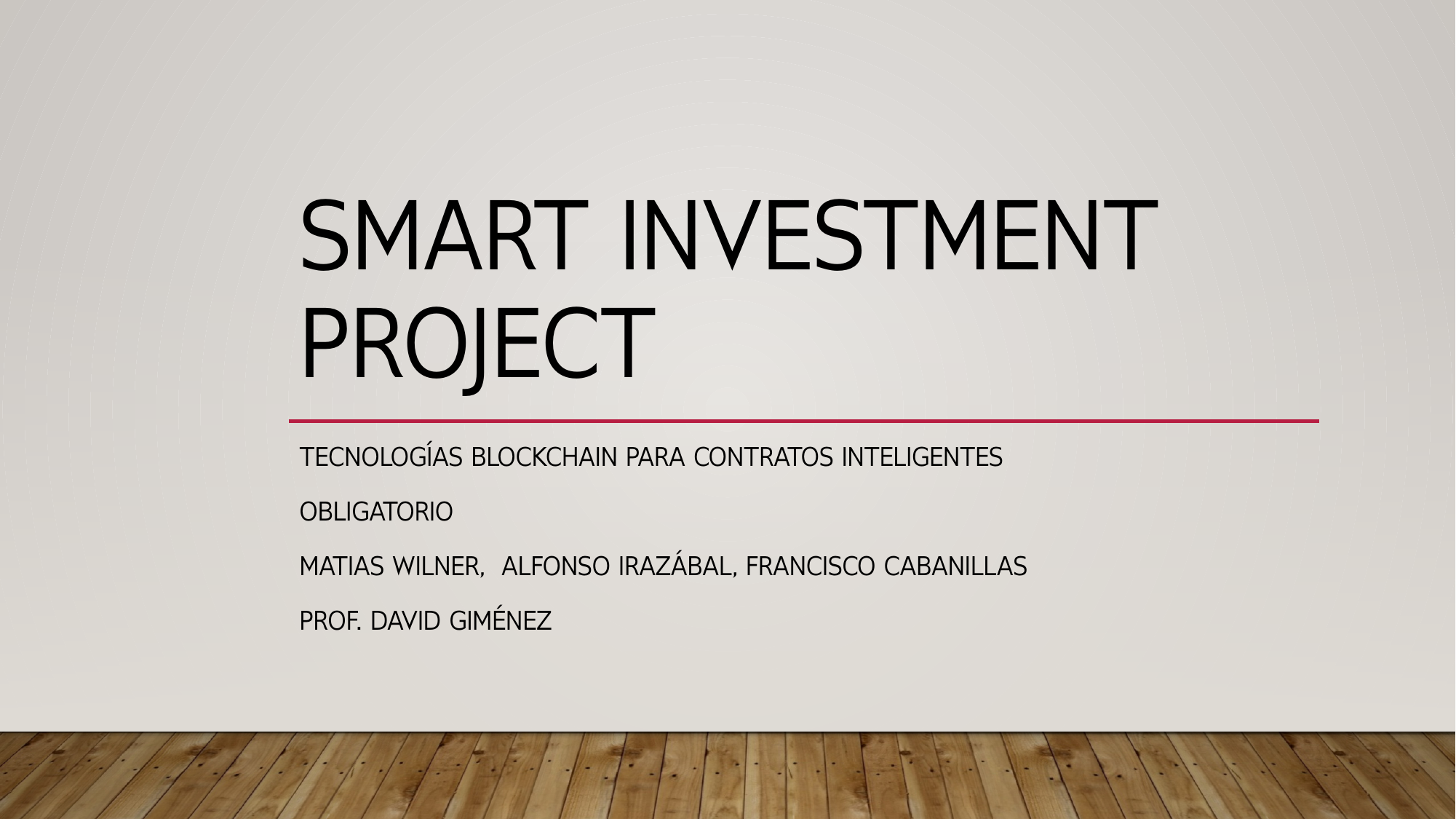

# Smart investment project
Tecnologías blockchain para contratos inteligentes
Obligatorio
Matias Wilner,  Alfonso Irazábal, francisco cabanillas
Prof. David Giménez